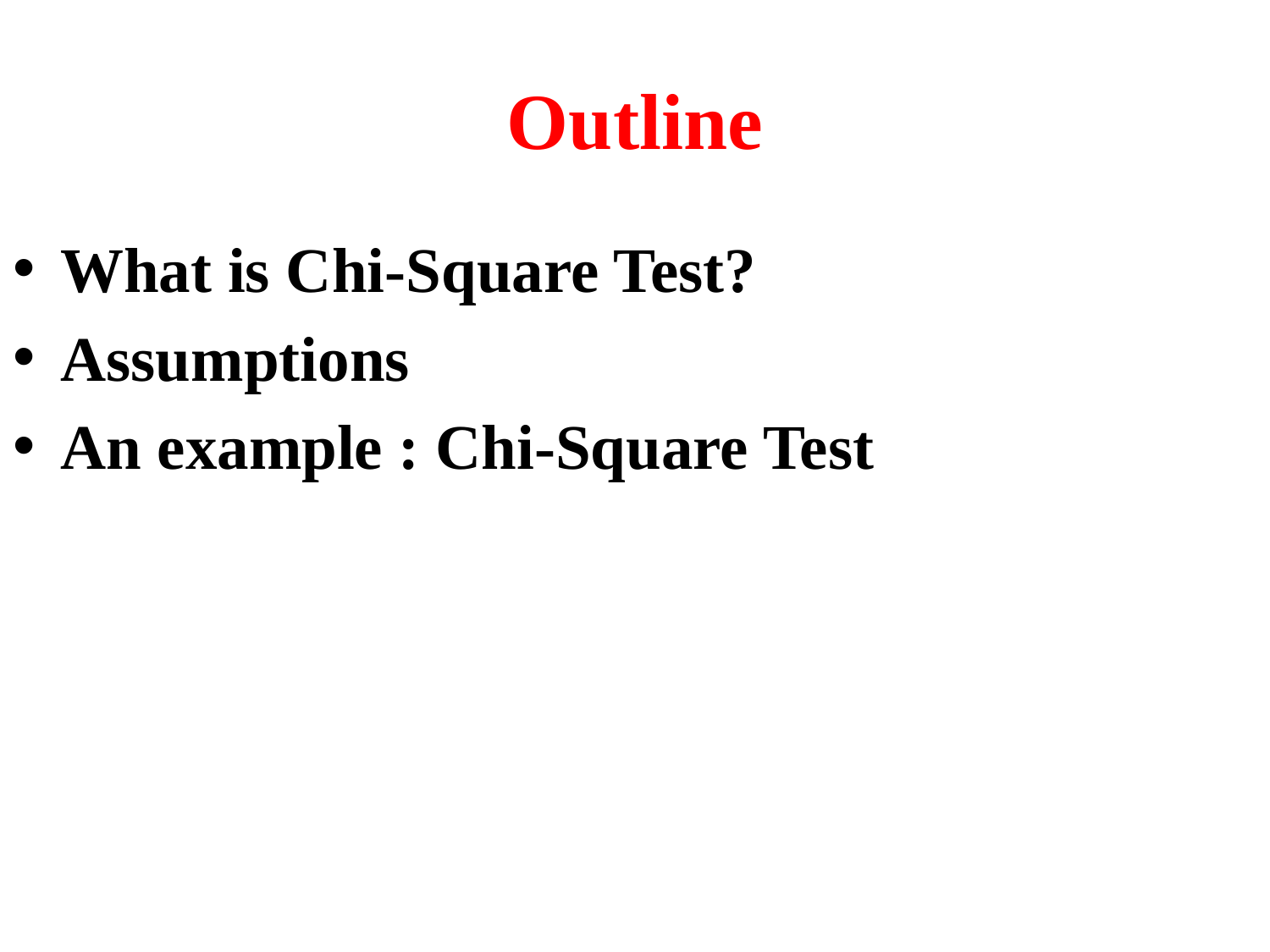

# Outline
What is Chi-Square Test?
Assumptions
An example : Chi-Square Test